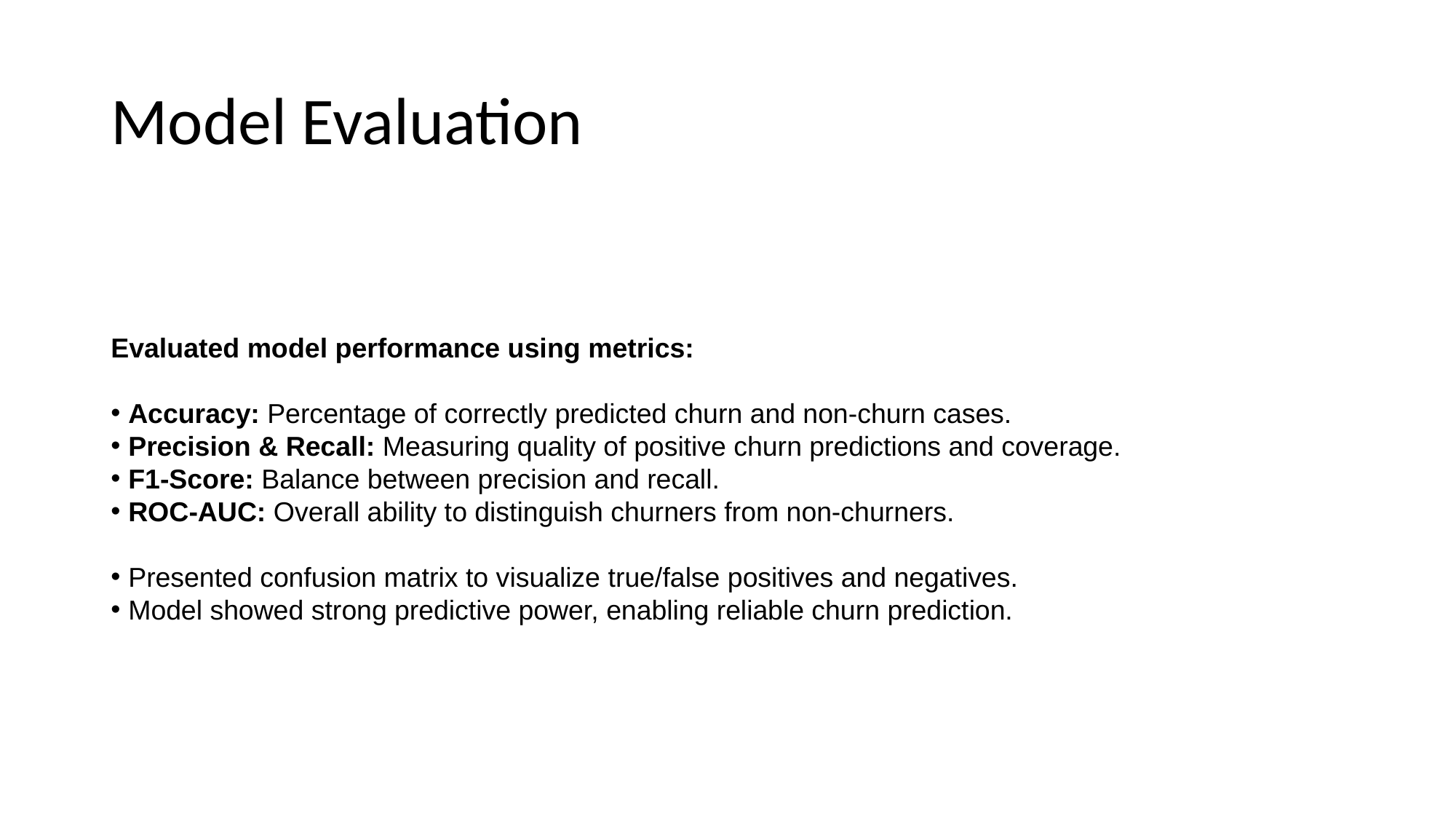

# Model Evaluation
Evaluated model performance using metrics:

 Accuracy: Percentage of correctly predicted churn and non-churn cases.
 Precision & Recall: Measuring quality of positive churn predictions and coverage.
 F1-Score: Balance between precision and recall.
 ROC-AUC: Overall ability to distinguish churners from non-churners.

 Presented confusion matrix to visualize true/false positives and negatives.
 Model showed strong predictive power, enabling reliable churn prediction.